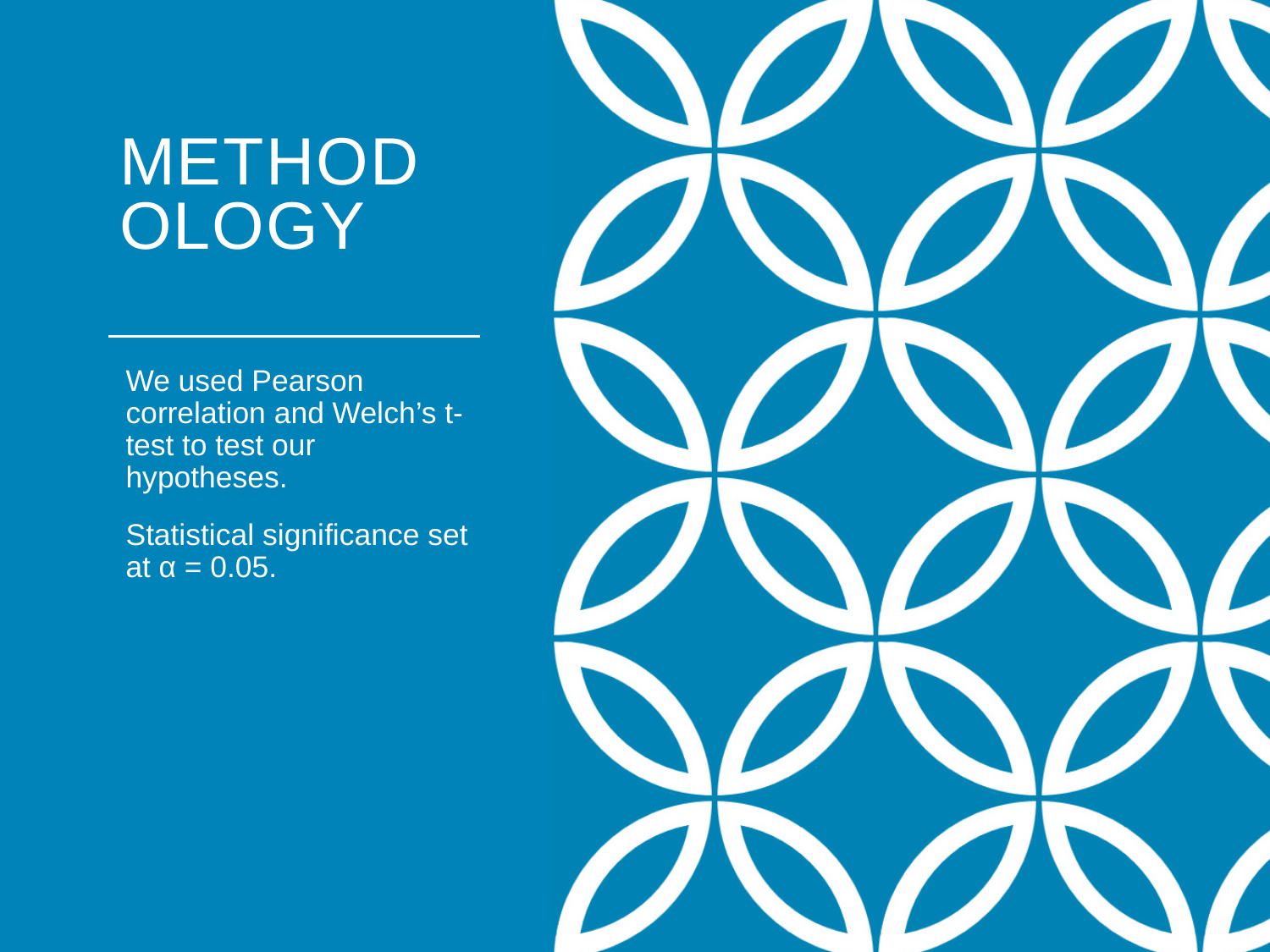

# Methodology
We used Pearson correlation and Welch’s t-test to test our hypotheses.
Statistical significance set at α = 0.05.